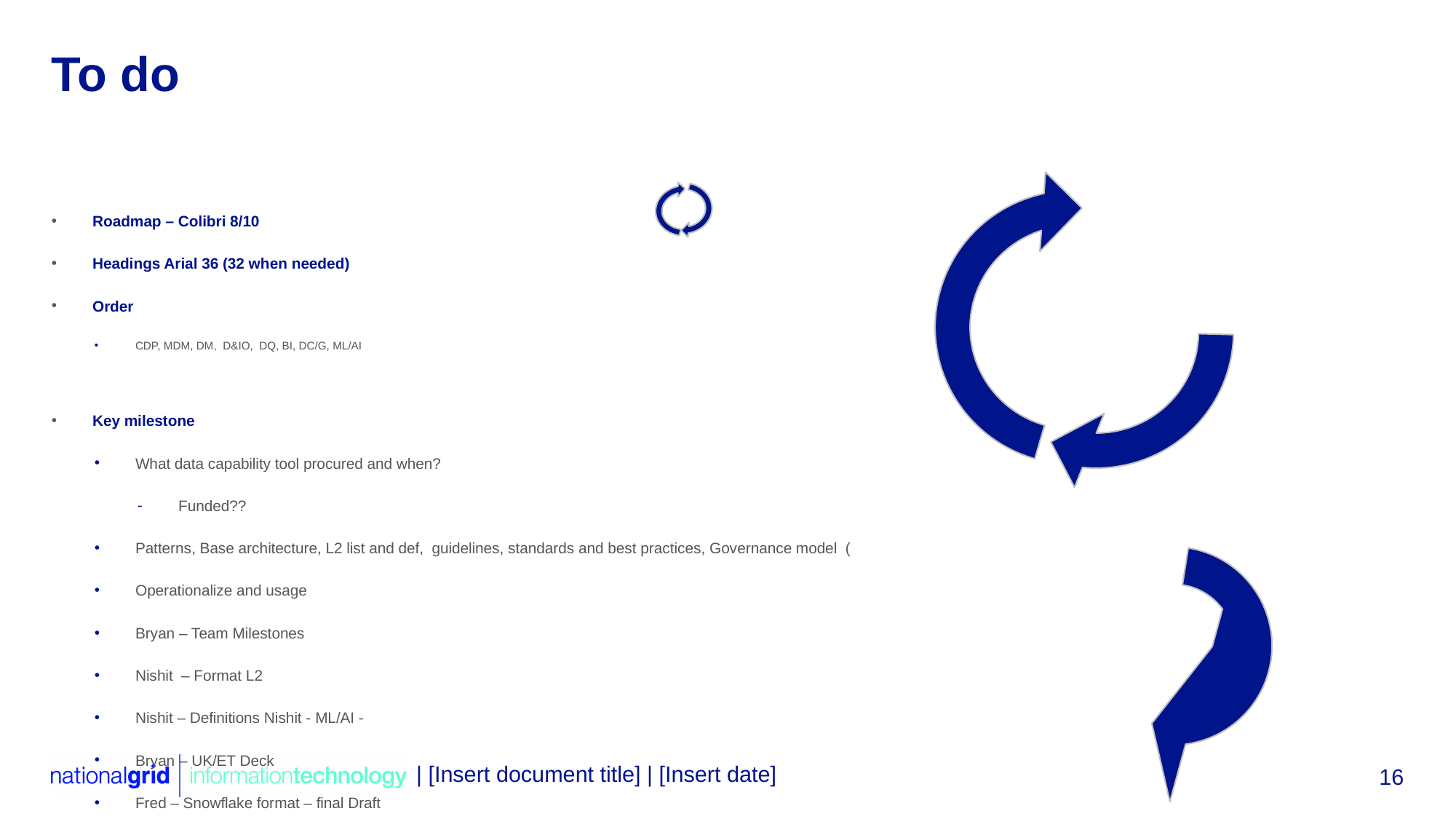

# To do

Roadmap – Colibri 8/10
Headings Arial 36 (32 when needed)
Order
CDP, MDM, DM,  D&IO,  DQ, BI, DC/G, ML/AI

Key milestone
What data capability tool procured and when?
Funded??
Patterns, Base architecture, L2 list and def,  guidelines, standards and best practices, Governance model  (
Operationalize and usage
Bryan – Team Milestones
Nishit  – Format L2
Nishit – Definitions Nishit - ML/AI -
Bryan – UK/ET Deck
Fred – Snowflake format – final Draft
Fred – DI&O
Maria - Model
Maria – DQ, DC – final draft
Nishit – MDM Slide
Maria – URL for DG deck

| [Insert document title] | [Insert date]